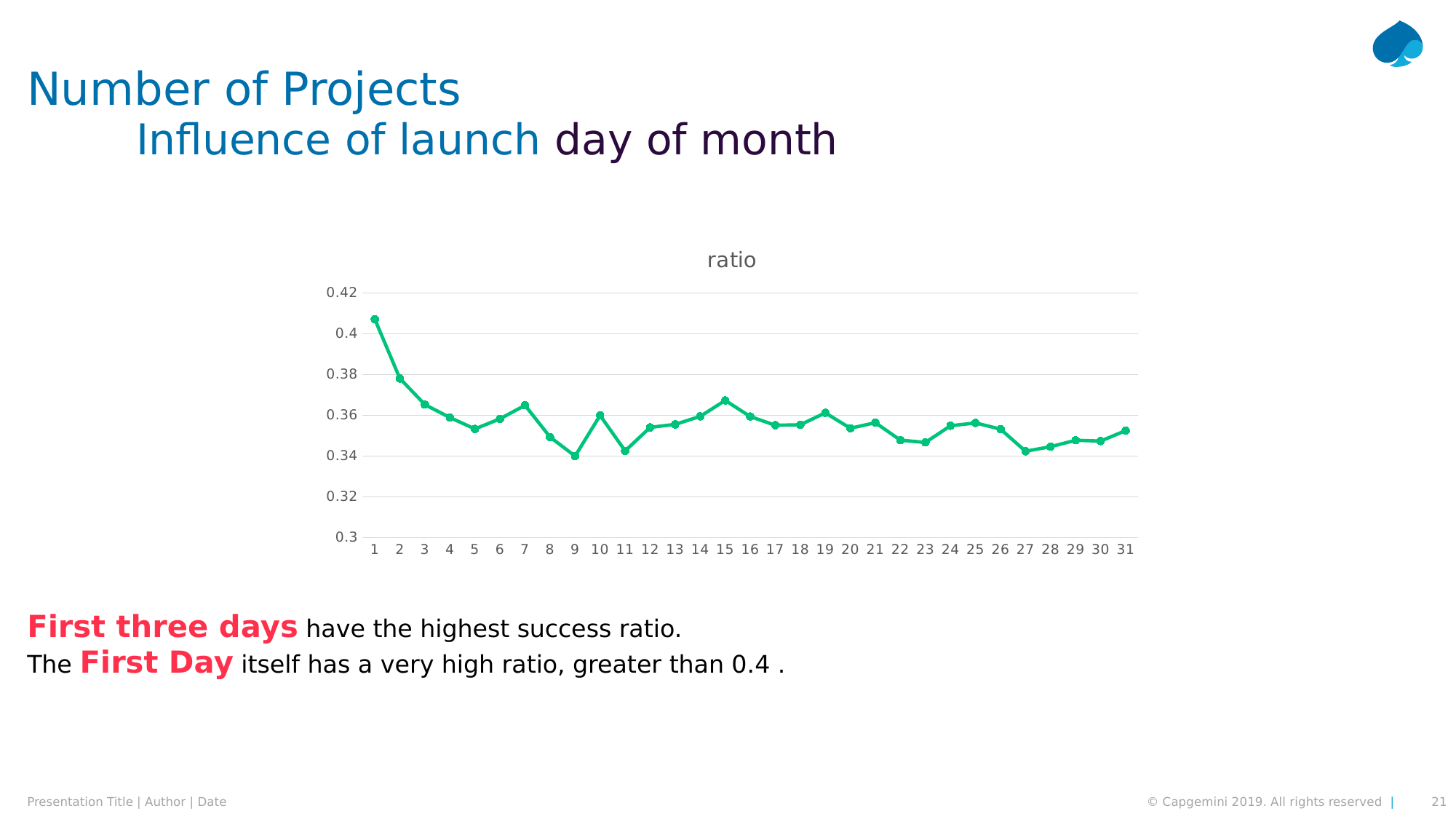

# Number of Projects Influence of launch day of month

### Chart:

| Category | ratio |
|---|---|
First three days have the highest success ratio.
The First Day itself has a very high ratio, greater than 0.4 .